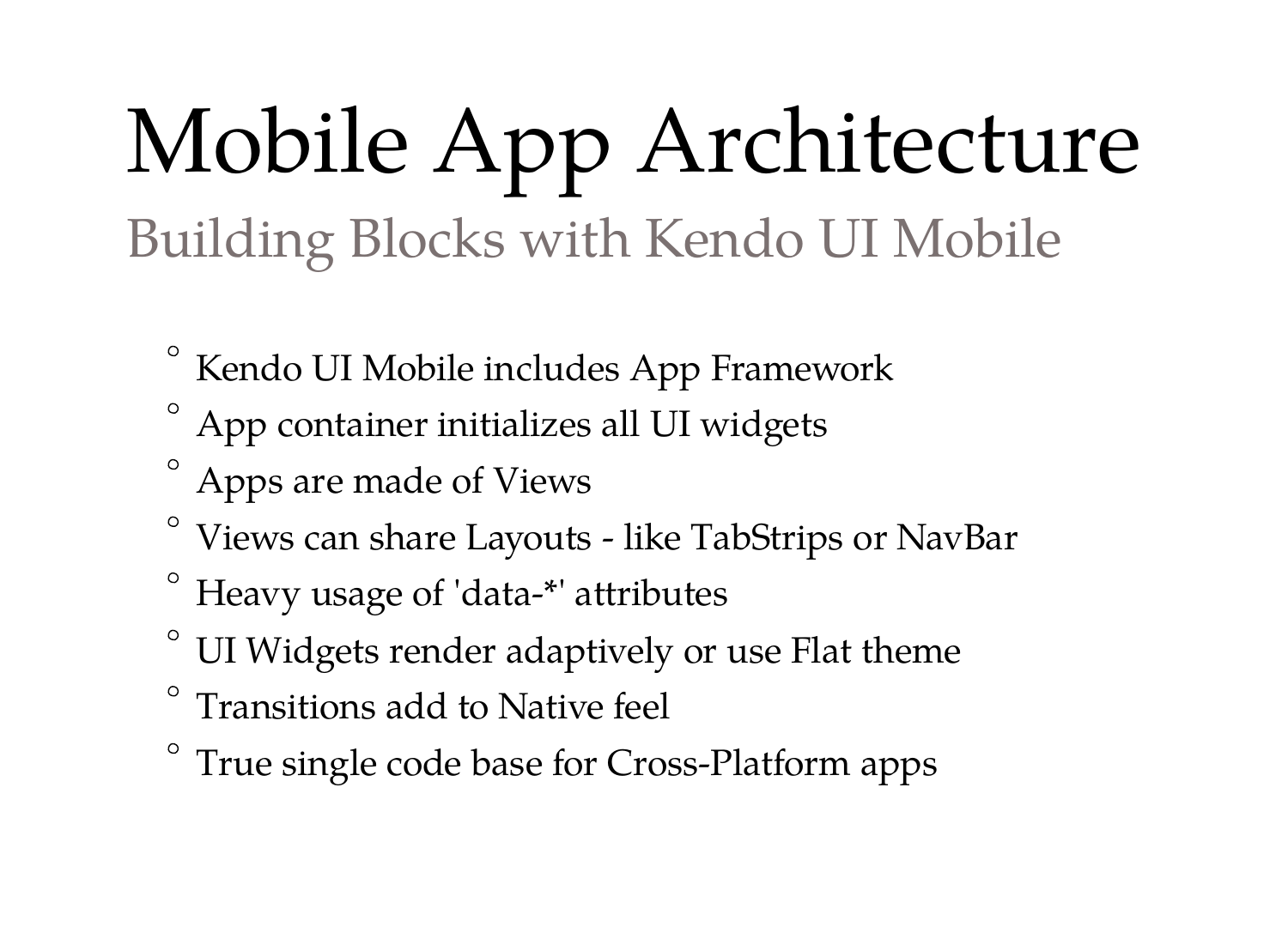

# Mobile App Architecture
Building Blocks with Kendo UI Mobile
Kendo UI Mobile includes App Framework App container initializes all UI widgets Apps are made of Views
Views can share Layouts - like TabStrips or NavBar Heavy usage of 'data-*' attributes
UI Widgets render adaptively or use Flat theme Transitions add to Native feel
True single code base for Cross-Platform apps